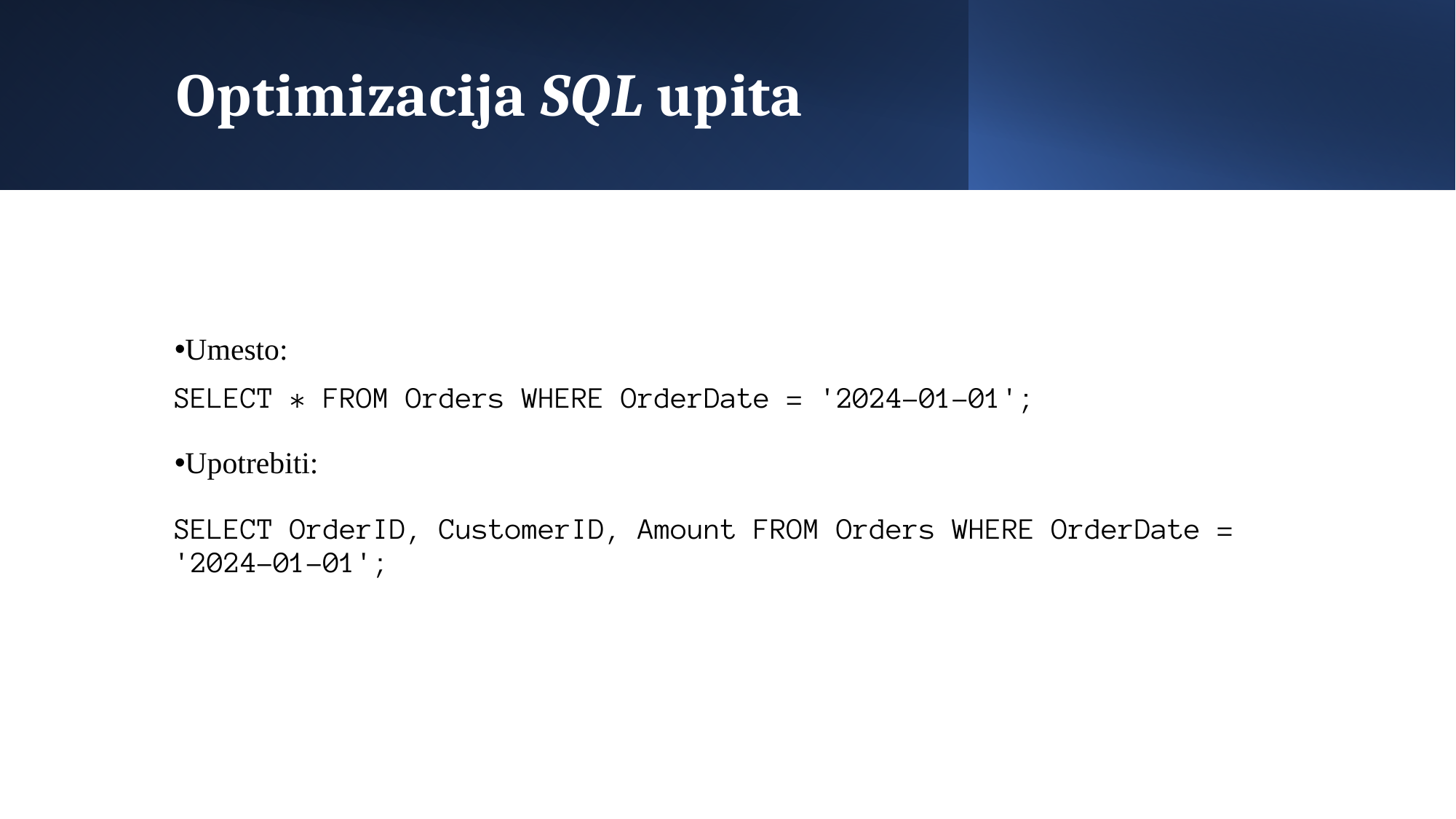

# Optimizacija SQL upita
Umesto:
SELECT * FROM Orders WHERE OrderDate = '2024-01-01';

Upotrebiti:

SELECT OrderID, CustomerID, Amount FROM Orders WHERE OrderDate = '2024-01-01';